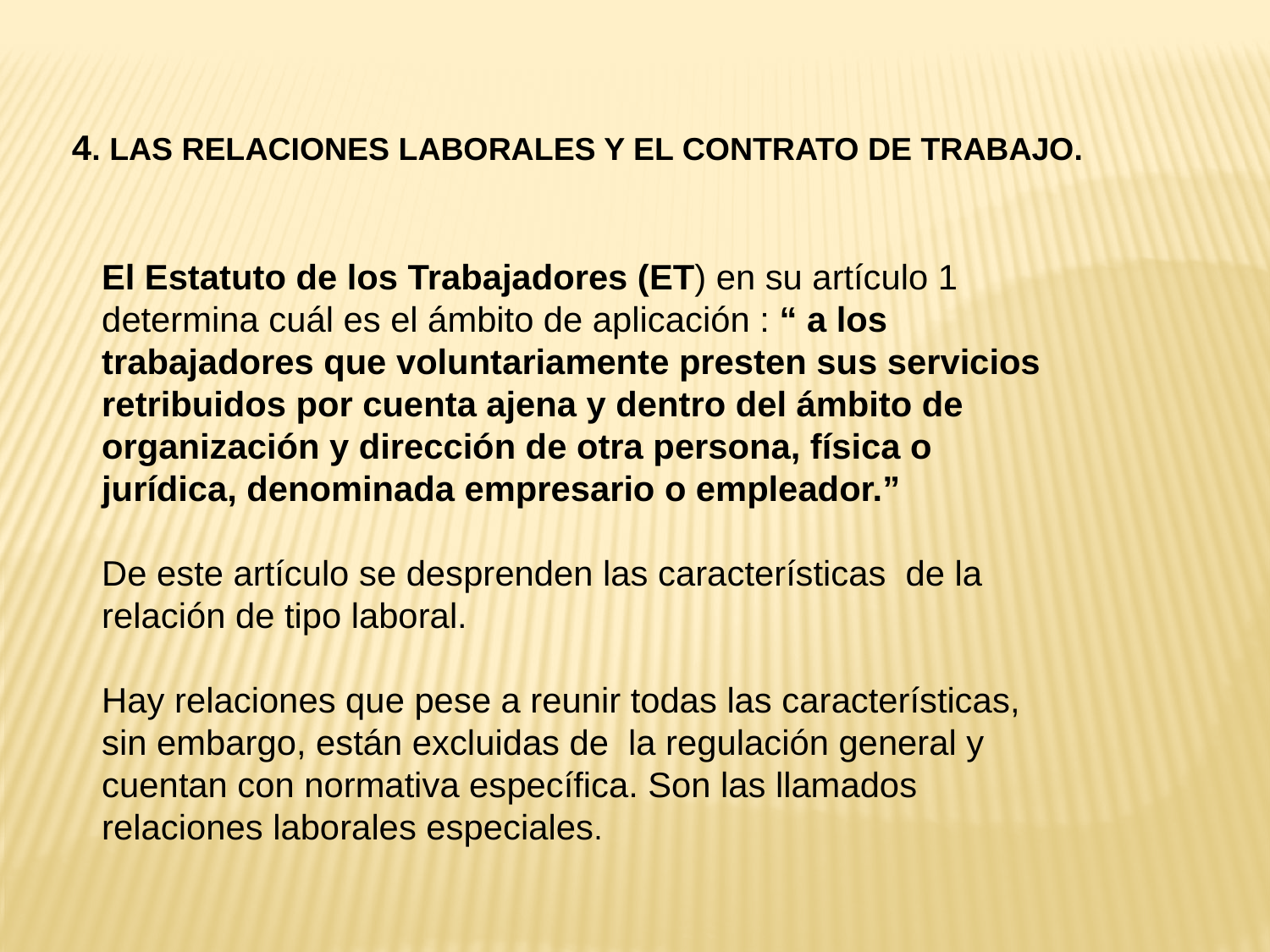

4. LAS RELACIONES LABORALES Y EL CONTRATO DE TRABAJO.
El Estatuto de los Trabajadores (ET) en su artículo 1 determina cuál es el ámbito de aplicación : “ a los trabajadores que voluntariamente presten sus servicios retribuidos por cuenta ajena y dentro del ámbito de organización y dirección de otra persona, física o jurídica, denominada empresario o empleador.”

De este artículo se desprenden las características  de la relación de tipo laboral.

Hay relaciones que pese a reunir todas las características, sin embargo, están excluidas de  la regulación general y cuentan con normativa específica. Son las llamados relaciones laborales especiales.